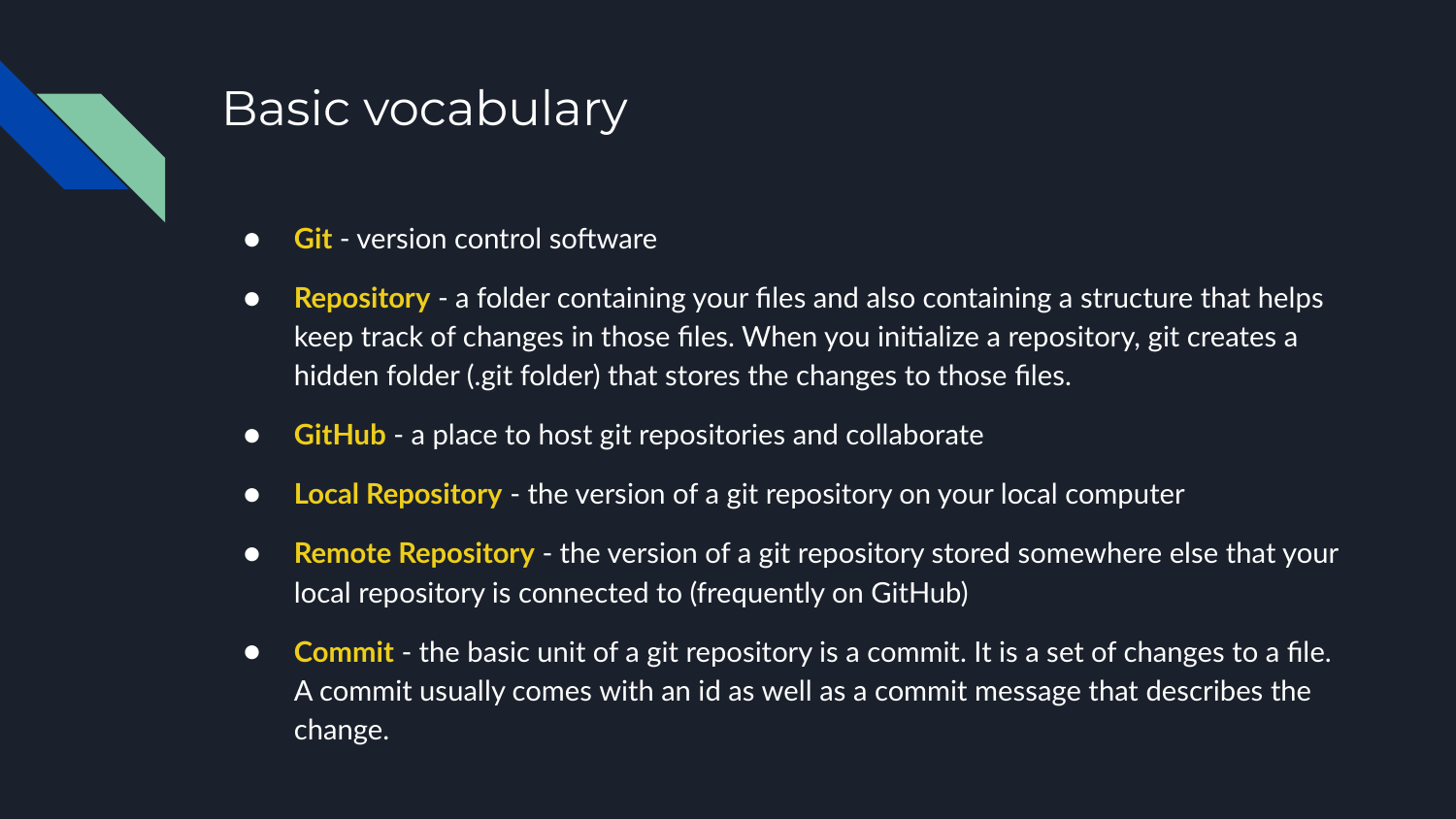

# Basic vocabulary
Git - version control software
Repository - a folder containing your files and also containing a structure that helps keep track of changes in those files. When you initialize a repository, git creates a hidden folder (.git folder) that stores the changes to those files.
GitHub - a place to host git repositories and collaborate
Local Repository - the version of a git repository on your local computer
Remote Repository - the version of a git repository stored somewhere else that your local repository is connected to (frequently on GitHub)
Commit - the basic unit of a git repository is a commit. It is a set of changes to a file. A commit usually comes with an id as well as a commit message that describes the change.